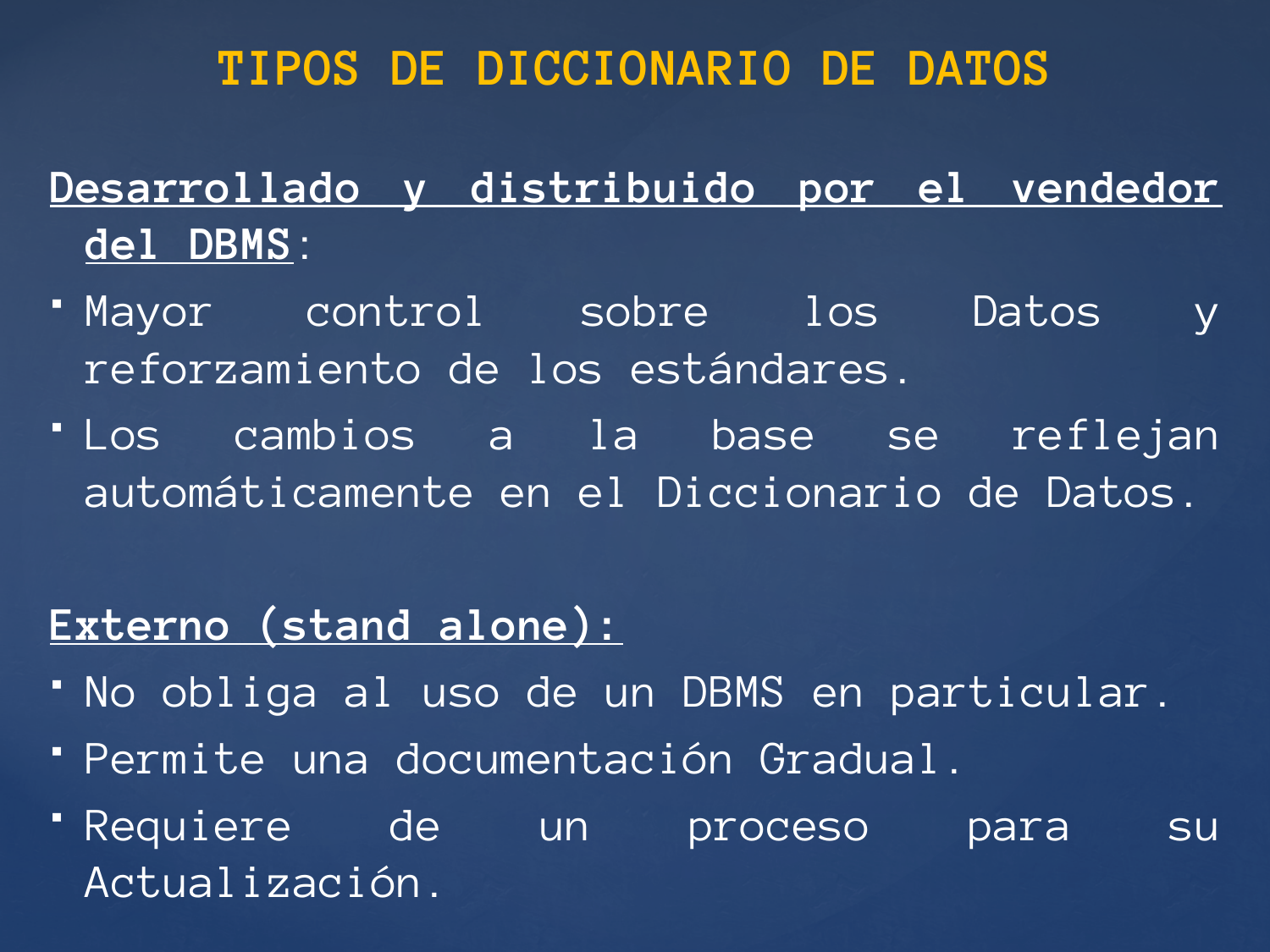

TIPOS DE DICCIONARIO DE DATOS

Desarrollado y distribuido por el vendedor del DBMS:
Mayor control sobre los Datos y reforzamiento de los estándares.
Los cambios a la base se reflejan automáticamente en el Diccionario de Datos.

Externo (stand alone):
No obliga al uso de un DBMS en particular.
Permite una documentación Gradual.
Requiere de un proceso para su Actualización.